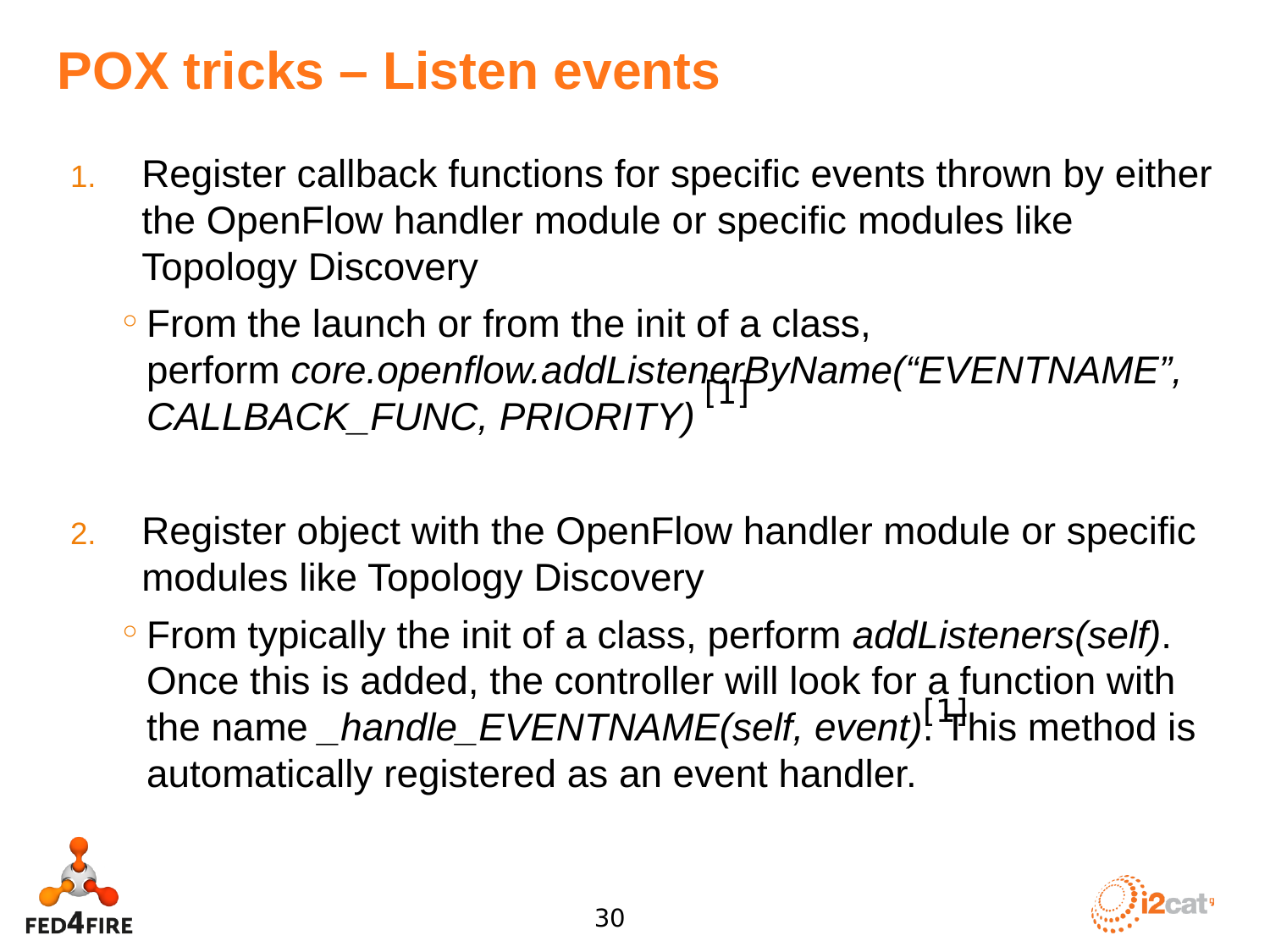

# POX tricks – Listen events
Register callback functions for specific events thrown by either the OpenFlow handler module or specific modules like Topology Discovery
From the launch or from the init of a class, perform core.openflow.addListenerByName(“EVENTNAME”, CALLBACK_FUNC, PRIORITY)

Register object with the OpenFlow handler module or specific modules like Topology Discovery
From typically the init of a class, perform addListeners(self). Once this is added, the controller will look for a function with the name _handle_EVENTNAME(self, event). This method is automatically registered as an event handler.

[1]
[1]